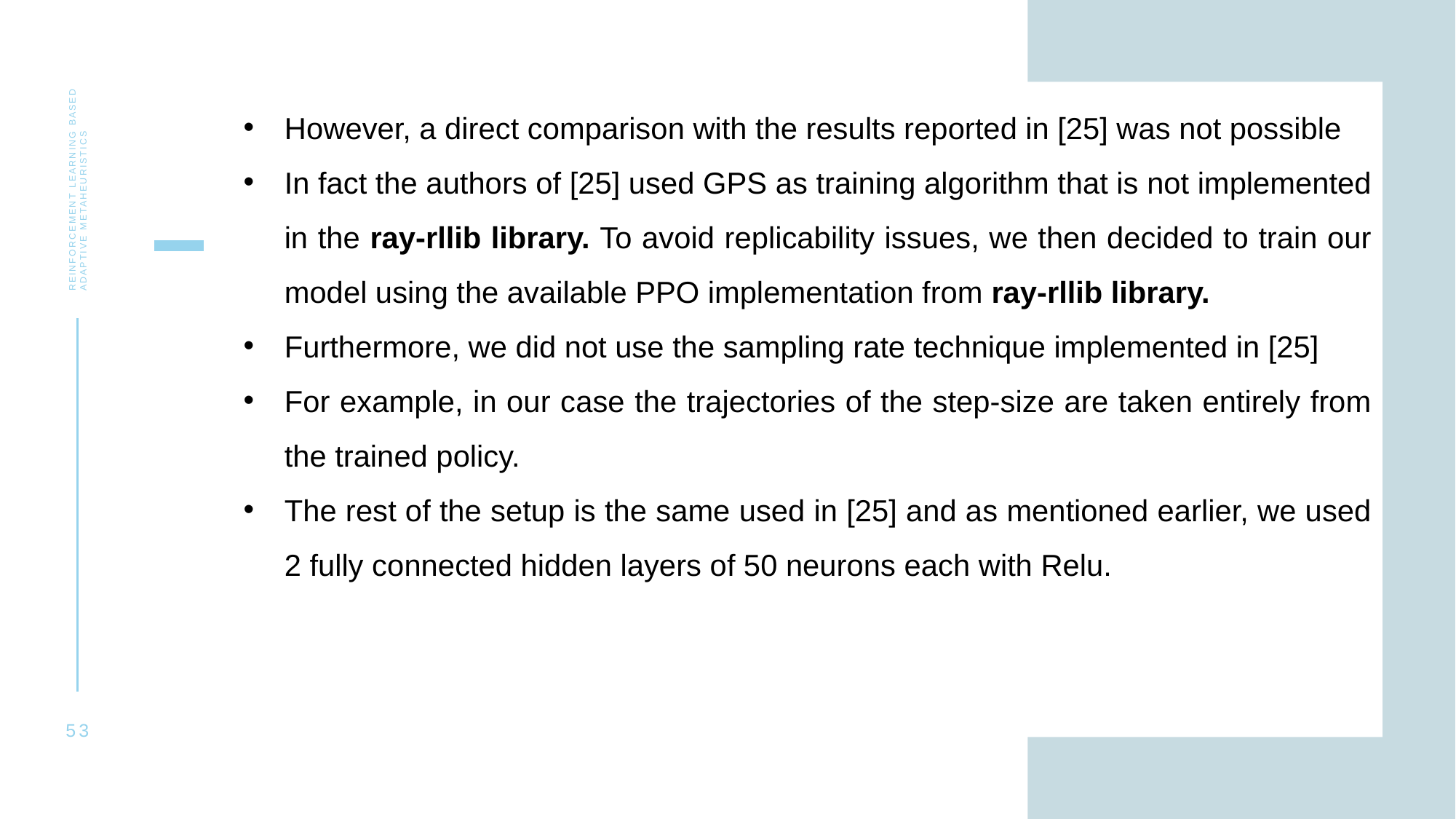

However, a direct comparison with the results reported in [25] was not possible
In fact the authors of [25] used GPS as training algorithm that is not implemented in the ray-rllib library. To avoid replicability issues, we then decided to train our model using the available PPO implementation from ray-rllib library.
Furthermore, we did not use the sampling rate technique implemented in [25]
For example, in our case the trajectories of the step-size are taken entirely from the trained policy.
The rest of the setup is the same used in [25] and as mentioned earlier, we used 2 fully connected hidden layers of 50 neurons each with Relu.

Reinforcement learning based adaptive metaheuristics
53